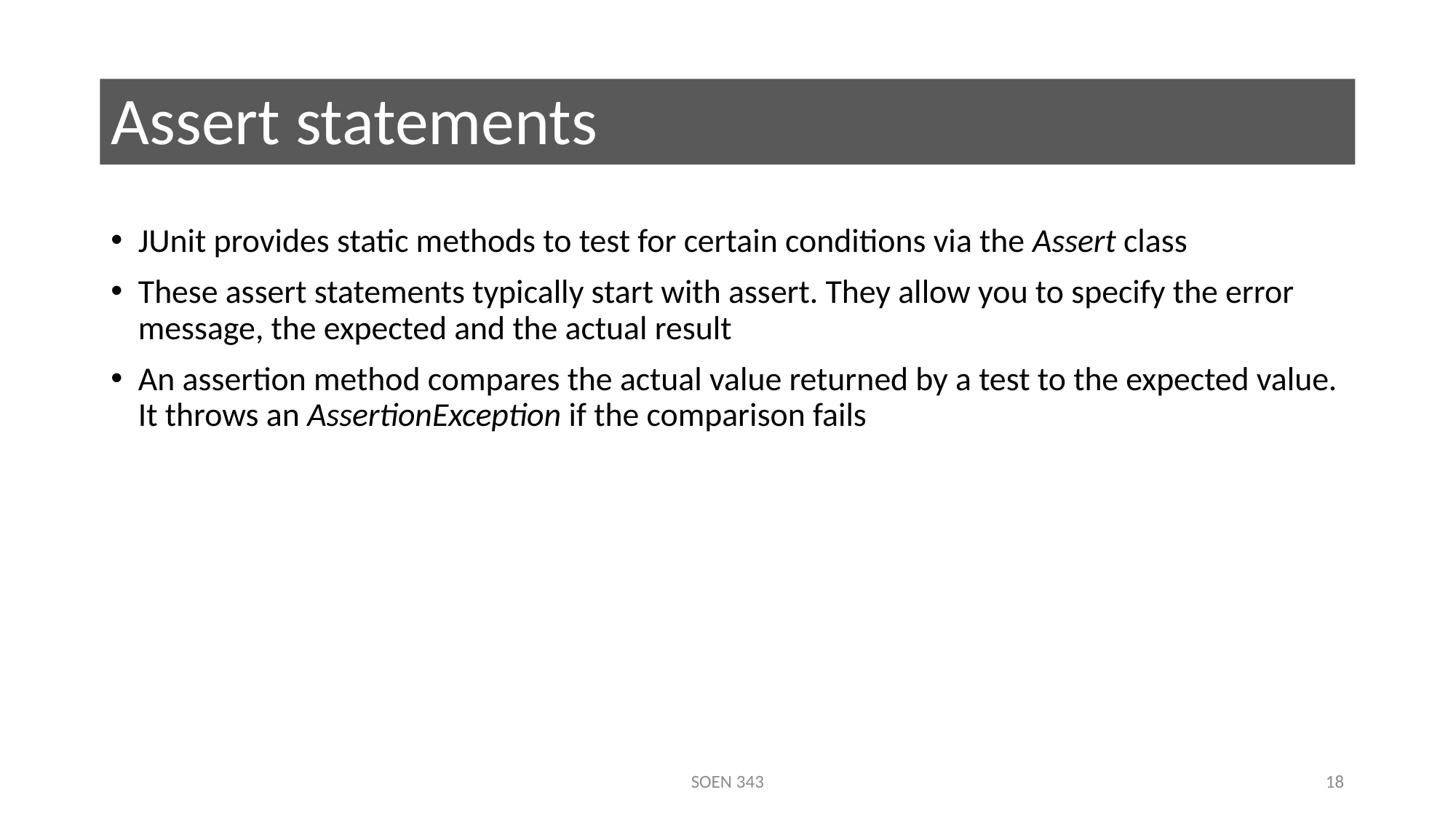

# Assert statements
JUnit provides static methods to test for certain conditions via the Assert class
These assert statements typically start with assert. They allow you to specify the error message, the expected and the actual result
An assertion method compares the actual value returned by a test to the expected value. It throws an AssertionException if the comparison fails
SOEN 343
18